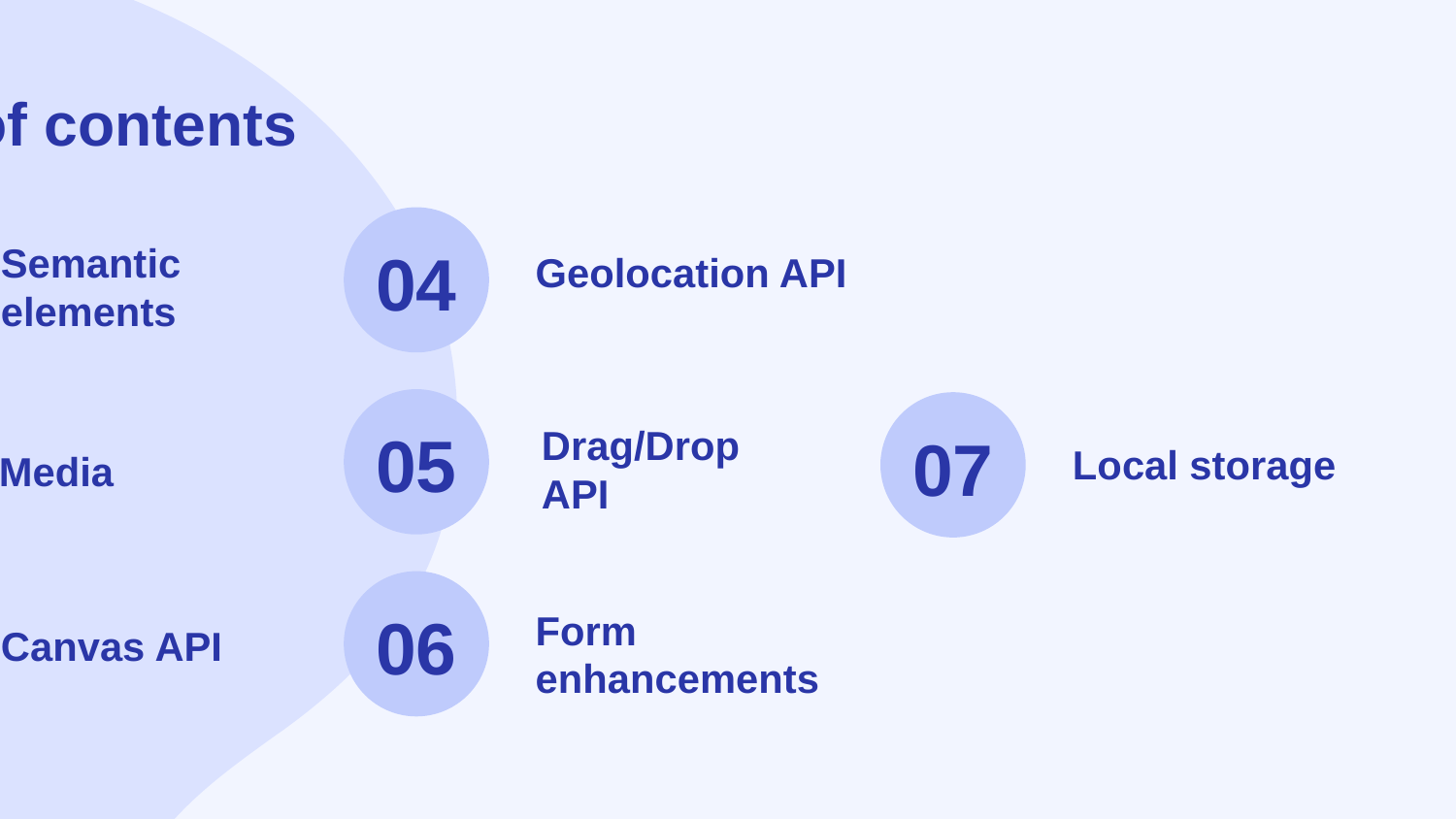

# Table of contents

Semantic elements
04
01
Geolocation API

05
Drag/Drop API
02
07
Local storage
Media

06
Form enhancements
03
Canvas API